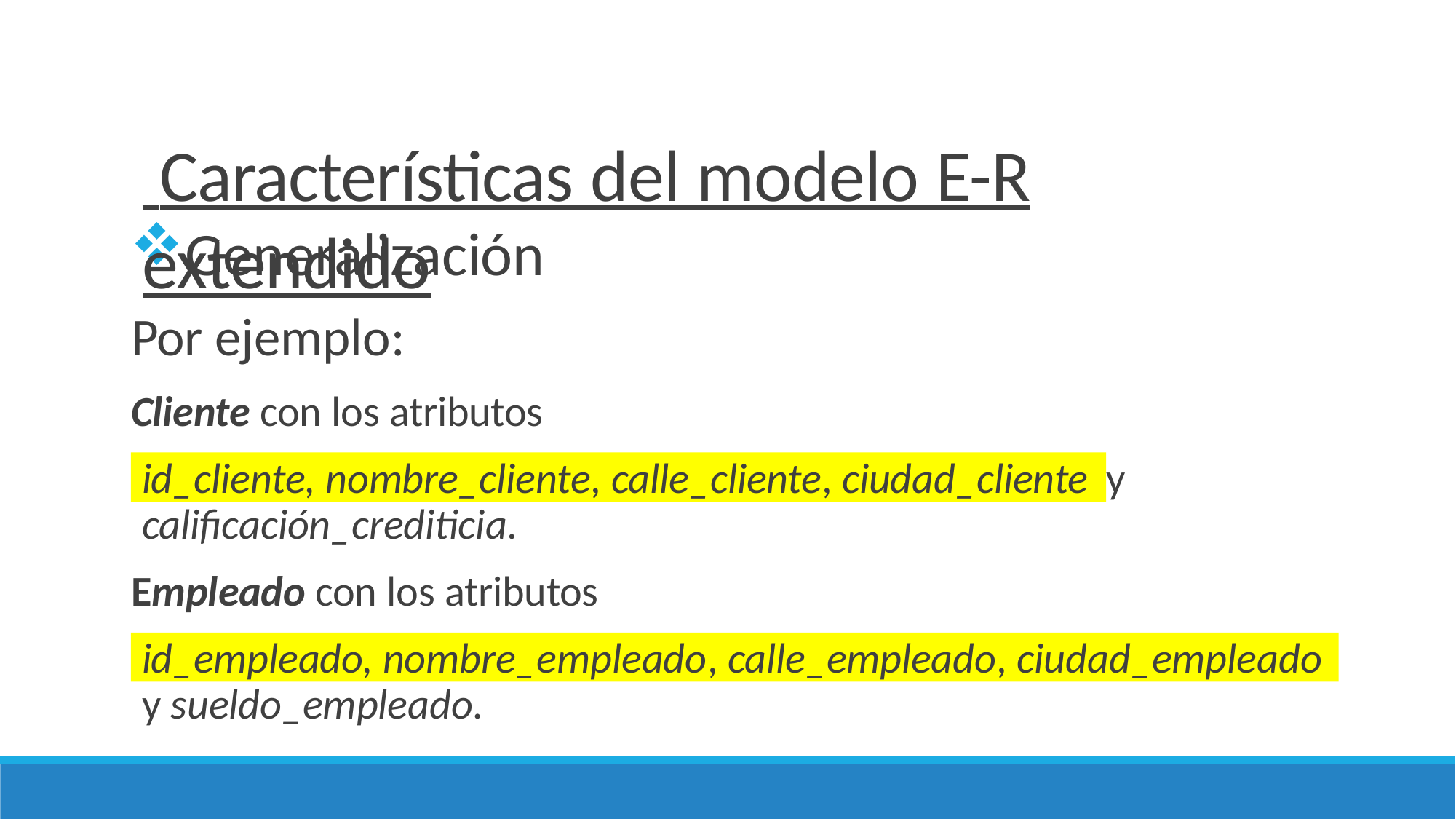

# Características del modelo E-R extendido
Generalización
Por ejemplo:
Cliente con los atributos
y
id_cliente, nombre_cliente, calle_cliente, ciudad_cliente
calificación_crediticia.
Empleado con los atributos
id_empleado, nombre_empleado, calle_empleado, ciudad_empleado
y sueldo_empleado.